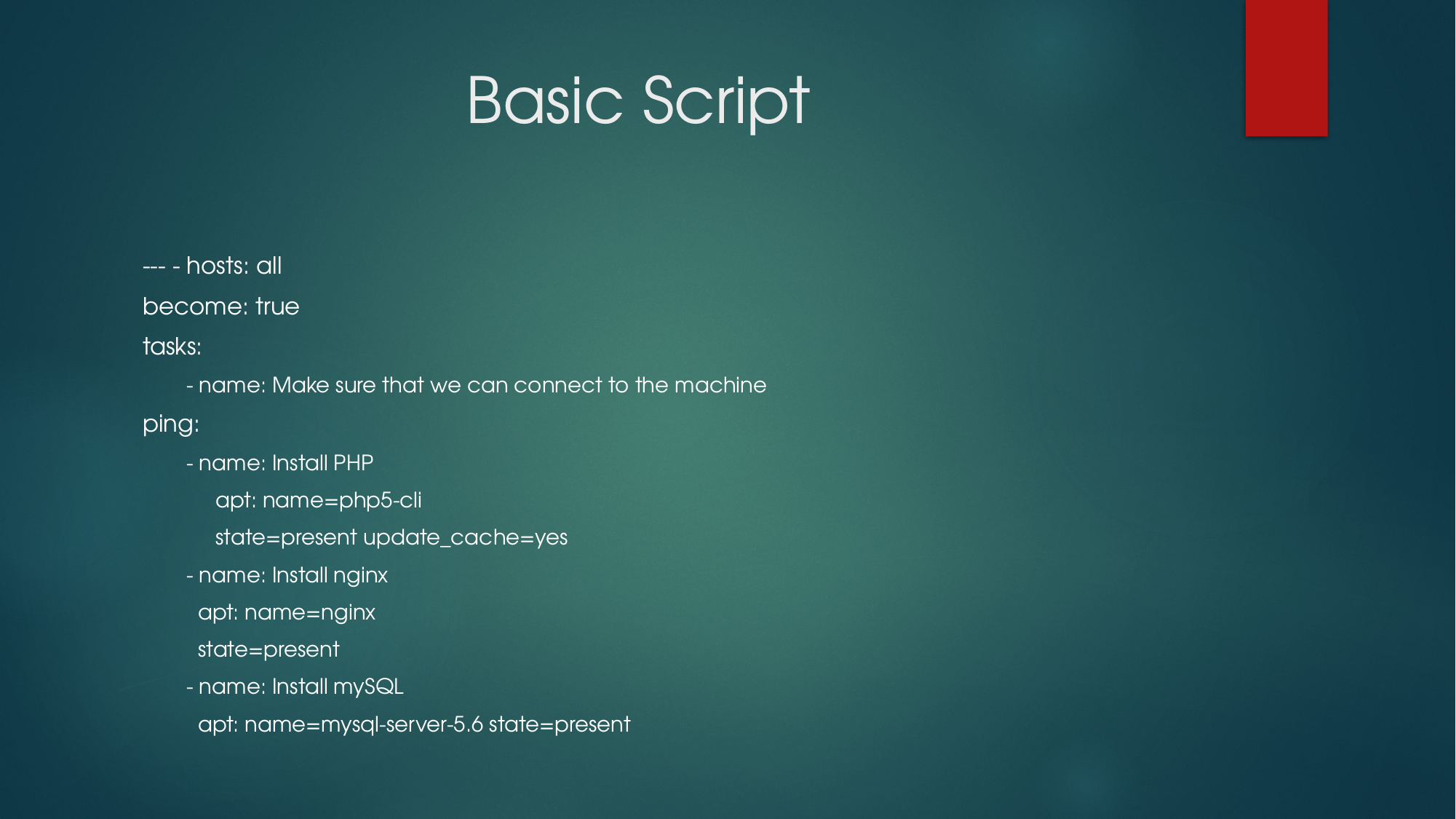

# Basic Script
--- - hosts: all
become: true
tasks:
- name: Make sure that we can connect to the machine
ping:
- name: Install PHP
     apt: name=php5-cli
     state=present update_cache=yes
- name: Install nginx
  apt: name=nginx
  state=present
- name: Install mySQL
  apt: name=mysql-server-5.6 state=present